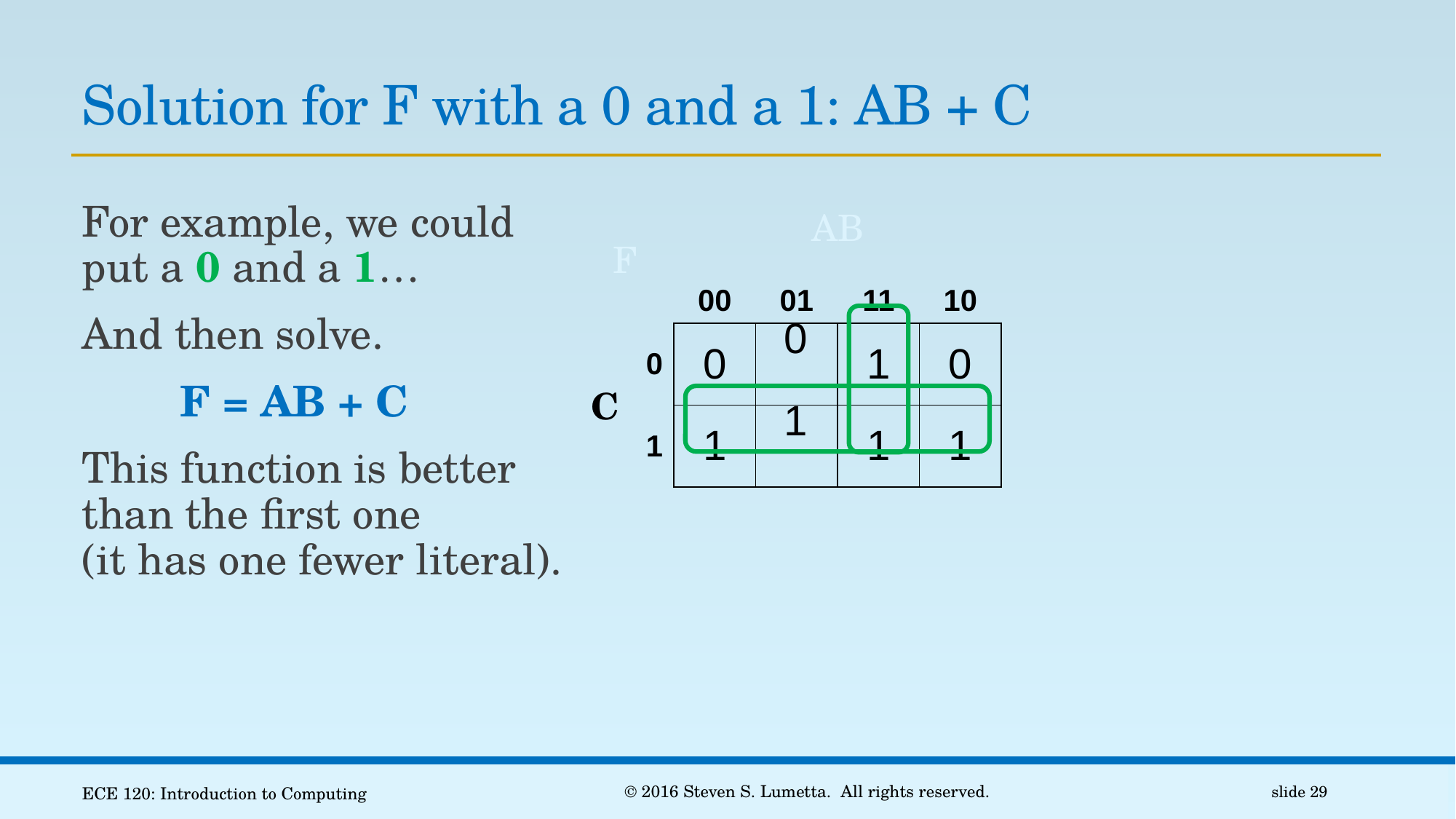

# Solution for F with a 0 and a 1: AB + C
For example, we could
put a 0 and a 1…
And then solve.
	F = AB + C
This function is better
than the first one
(it has one fewer literal).
| F |  | AB |  |  |  |
| --- | --- | --- | --- | --- | --- |
|  |  | 00 | 01 | 11 | 10 |
| C | 0 | 0 |  | 1 | 0 |
|  | 1 | 1 |  | 1 | 1 |
0
1

ECE 120: Introduction to Computing
© 2016 Steven S. Lumetta.  All rights reserved.
slide 29